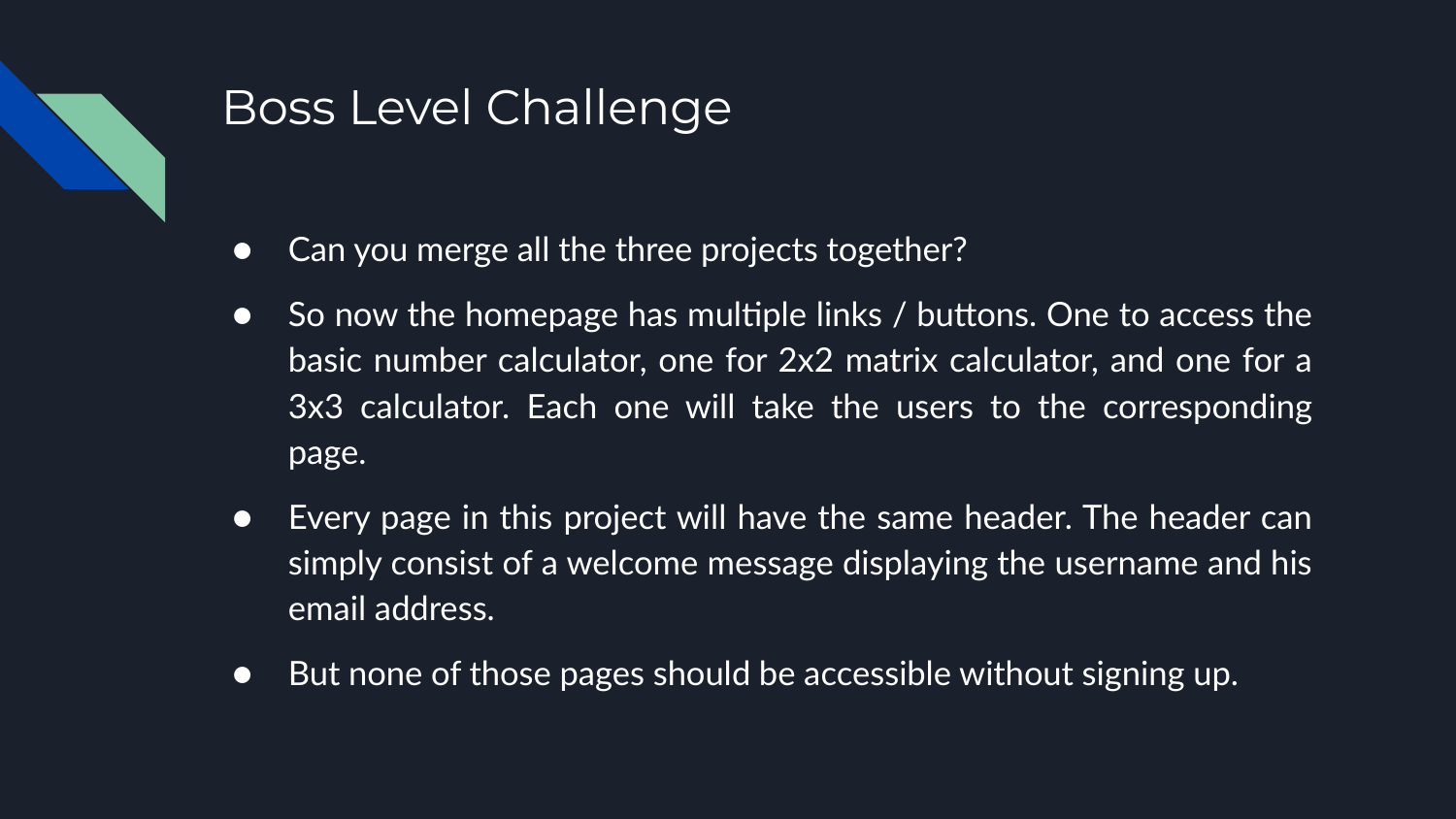

# Boss Level Challenge
Can you merge all the three projects together?
So now the homepage has multiple links / buttons. One to access the basic number calculator, one for 2x2 matrix calculator, and one for a 3x3 calculator. Each one will take the users to the corresponding page.
Every page in this project will have the same header. The header can simply consist of a welcome message displaying the username and his email address.
But none of those pages should be accessible without signing up.